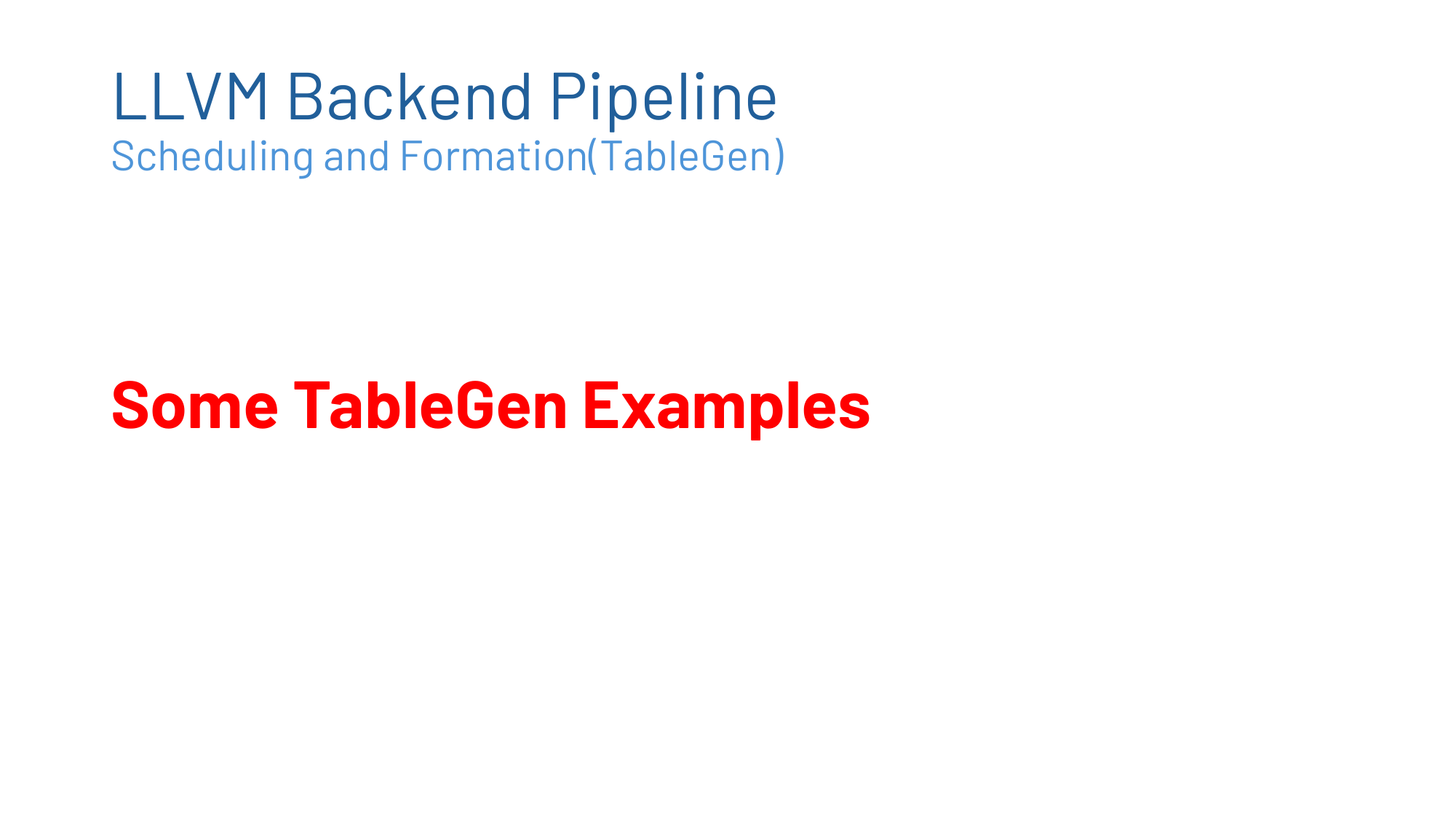

# LLVM Backend Pipeline Scheduling and Formation(TableGen)
Some TableGen Examples